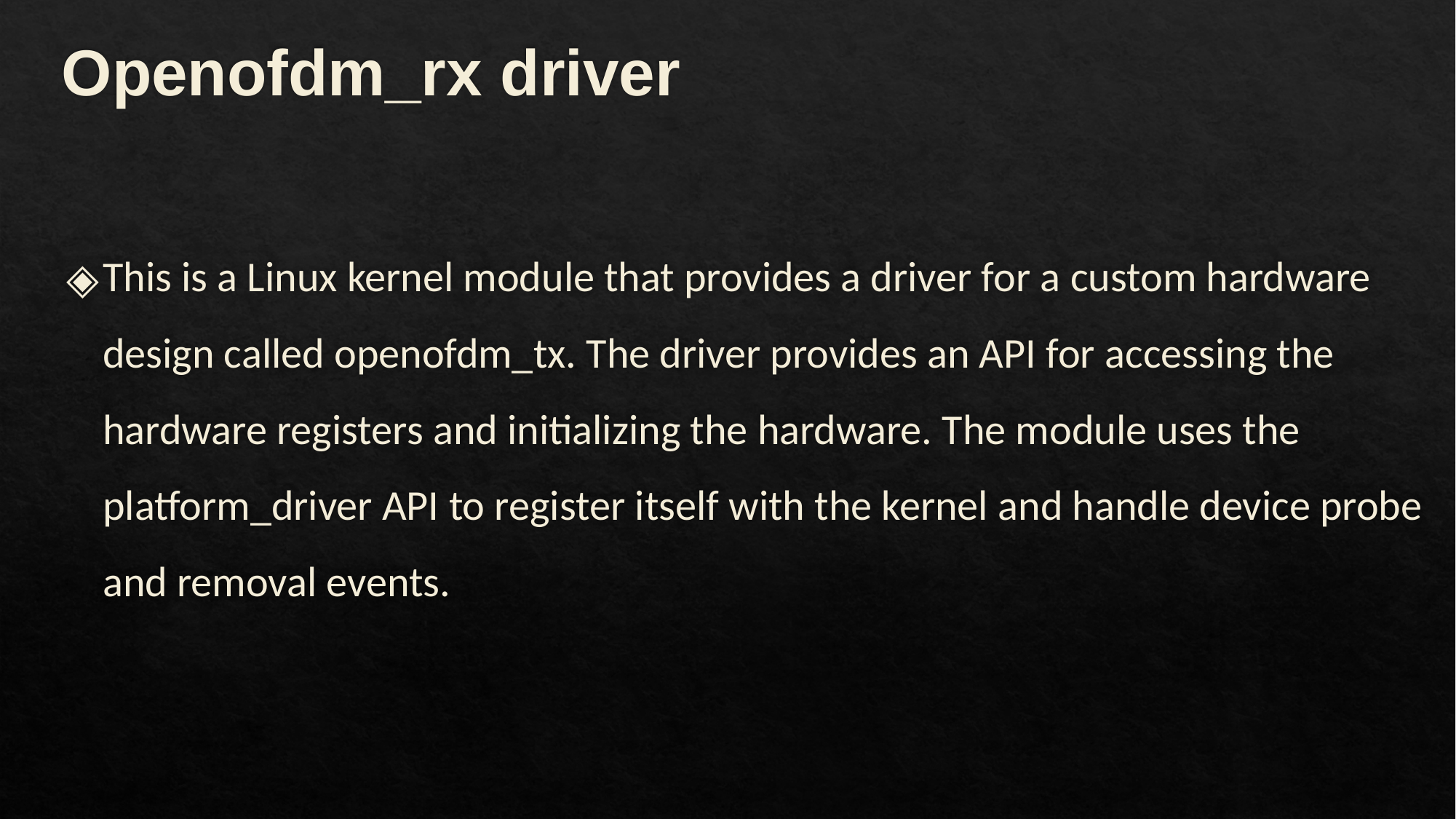

# Openofdm_rx driver
This is a Linux kernel module that provides a driver for a custom hardware design called openofdm_tx. The driver provides an API for accessing the hardware registers and initializing the hardware. The module uses the platform_driver API to register itself with the kernel and handle device probe and removal events.